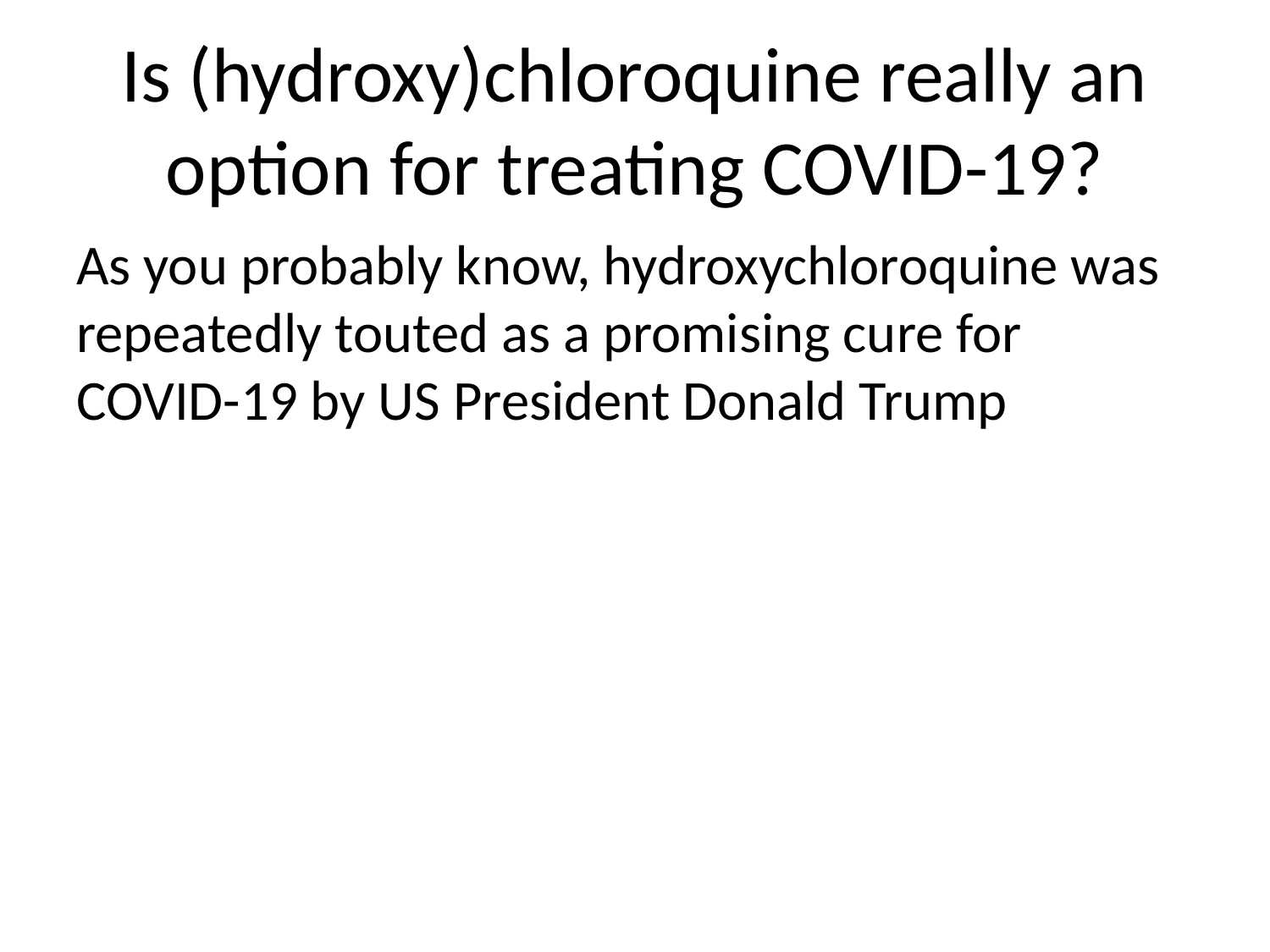

# Is (hydroxy)chloroquine really an option for treating COVID-19?
As you probably know, hydroxychloroquine was repeatedly touted as a promising cure for COVID-19 by US President Donald Trump